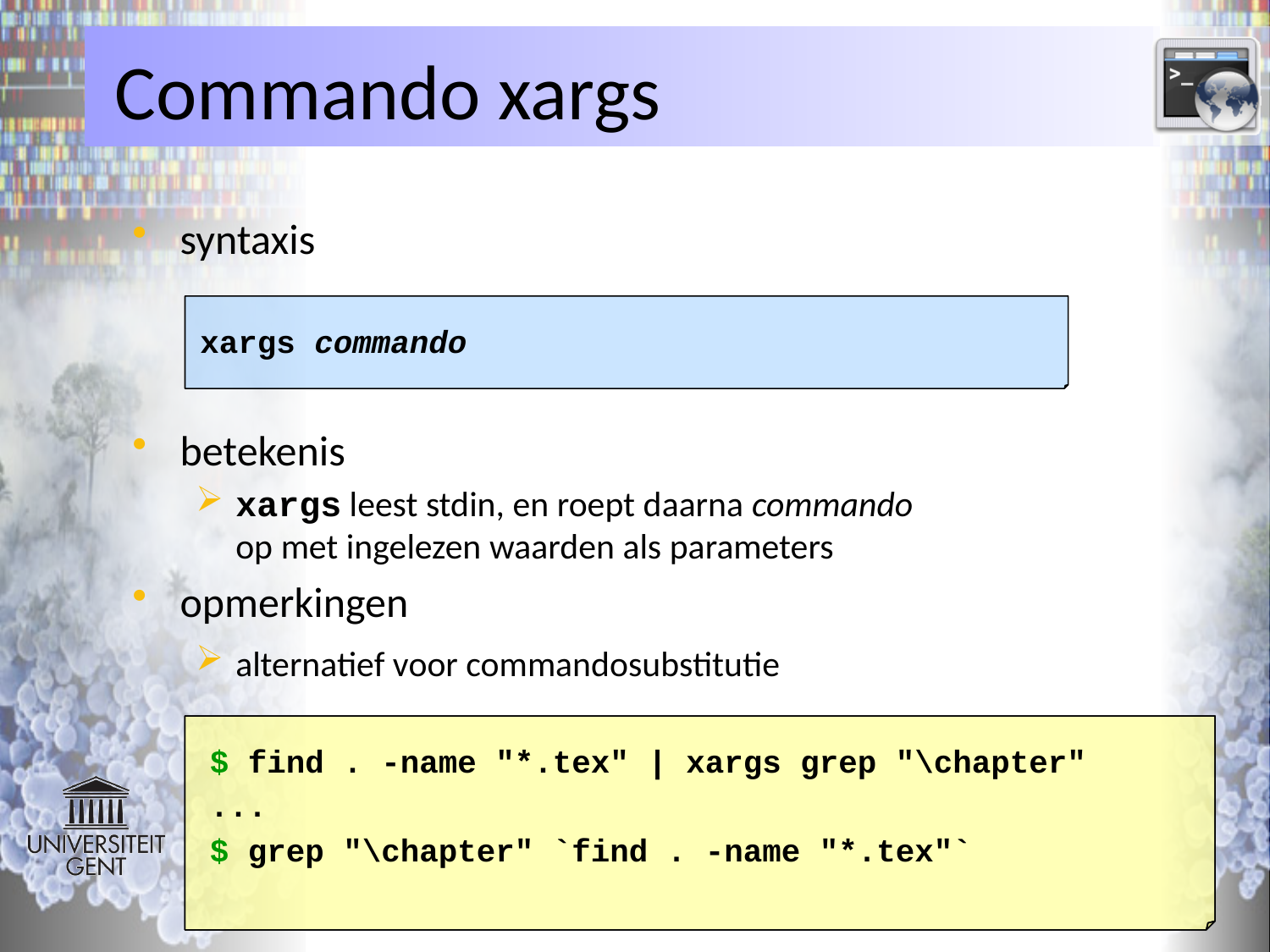

# Commando xargs
syntaxis
betekenis
xargs leest stdin, en roept daarna commando
op met ingelezen waarden als parameters
opmerkingen
alternatief voor commandosubstitutie

xargs commando
$ find . -name "*.tex" | xargs grep "\chapter"

...
$ grep "\chapter" `find . -name "*.tex"`